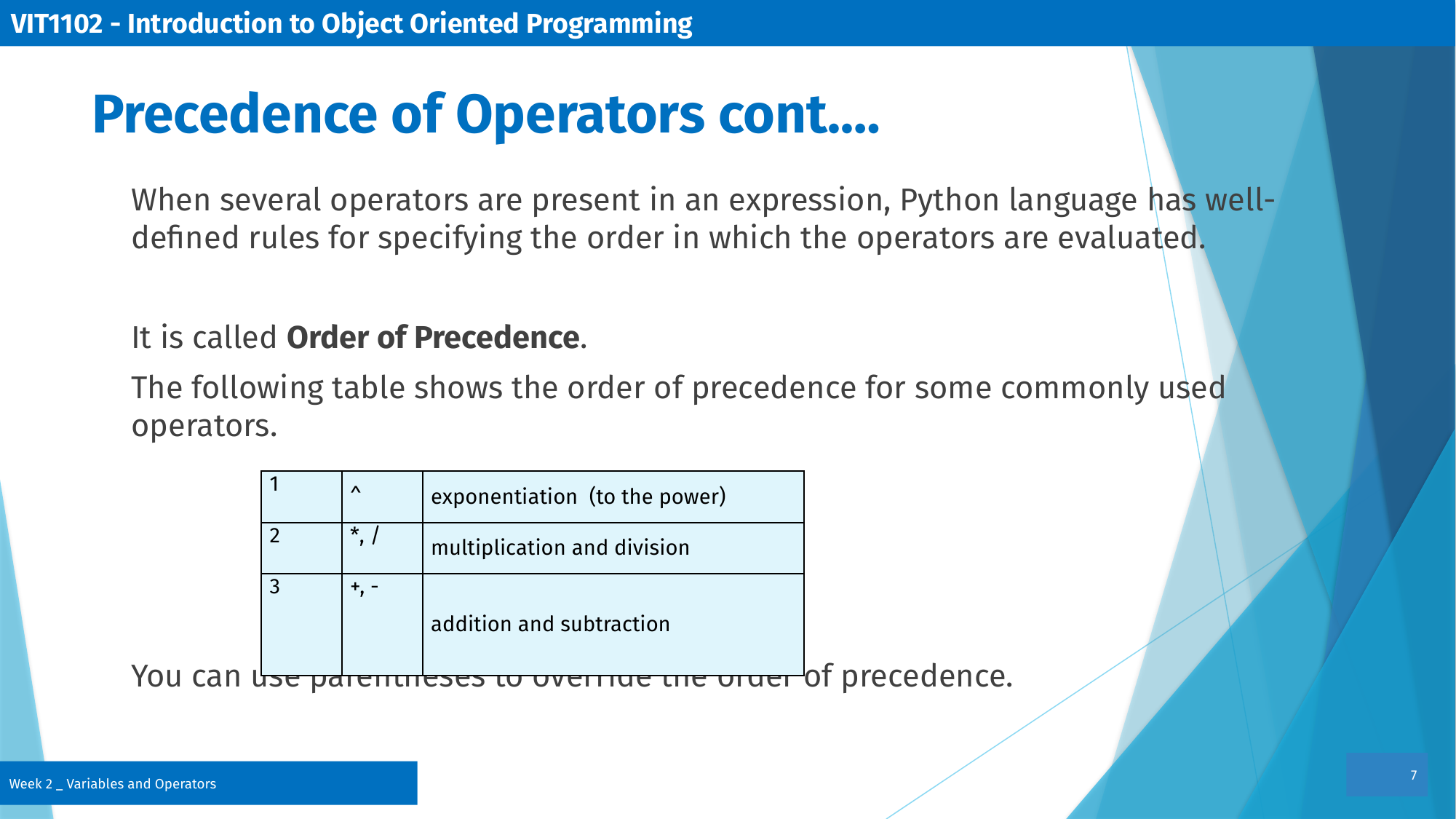

VIT1102 - Introduction to Object Oriented Programming
# Precedence of Operators cont.…
When several operators are present in an expression, Python language has well-defined rules for specifying the order in which the operators are evaluated.

It is called Order of Precedence.
The following table shows the order of precedence for some commonly used operators.

You can use parentheses to override the order of precedence.

| 1 | ^ | exponentiation (to the power) |
| --- | --- | --- |
| 2 | \*, / | multiplication and division |
| 3 | +, - | addition and subtraction |
7
Week 2 _ Variables and Operators